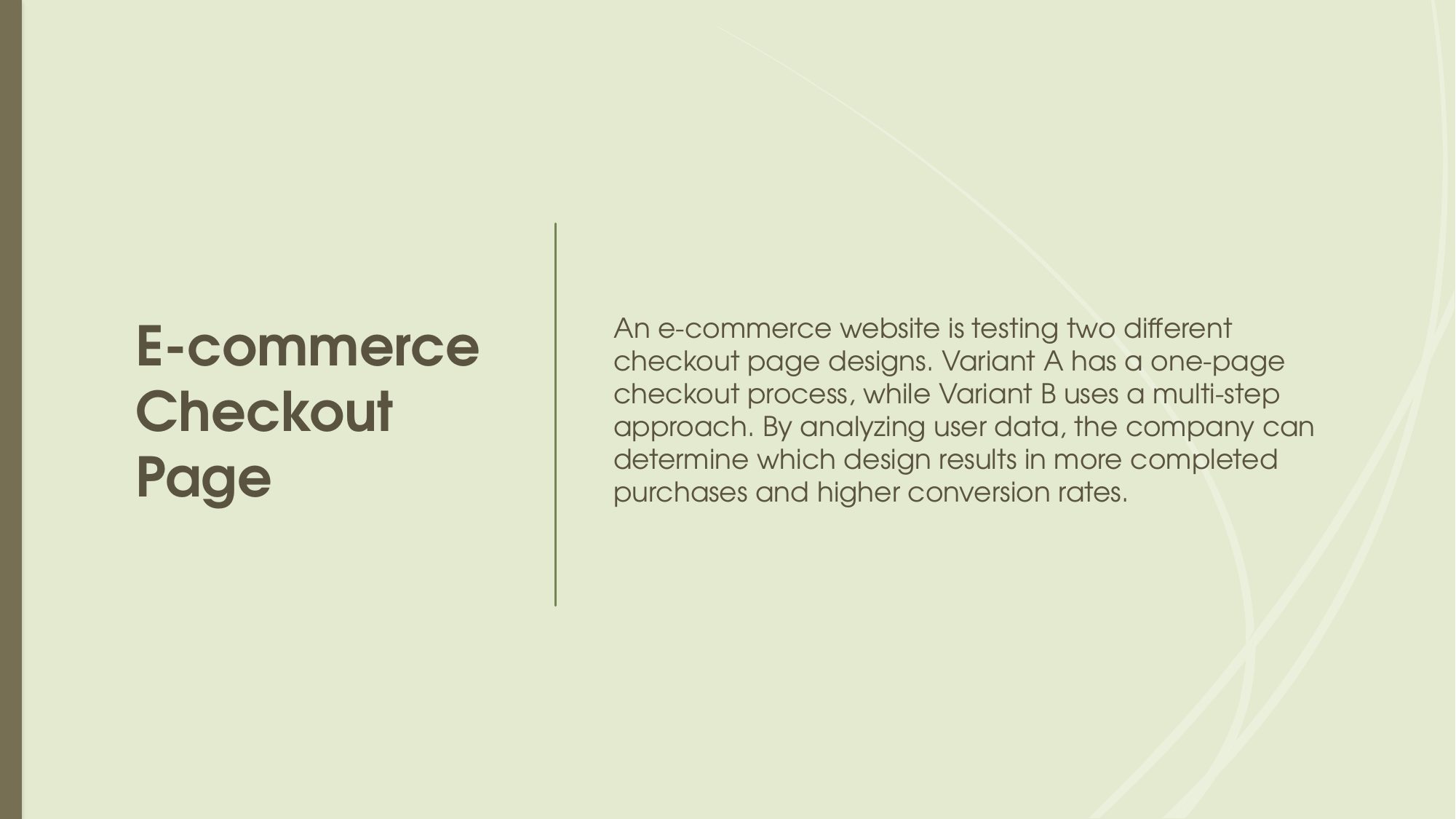

# E-commerce Checkout Page
An e-commerce website is testing two different checkout page designs. Variant A has a one-page checkout process, while Variant B uses a multi-step approach. By analyzing user data, the company can determine which design results in more completed purchases and higher conversion rates.